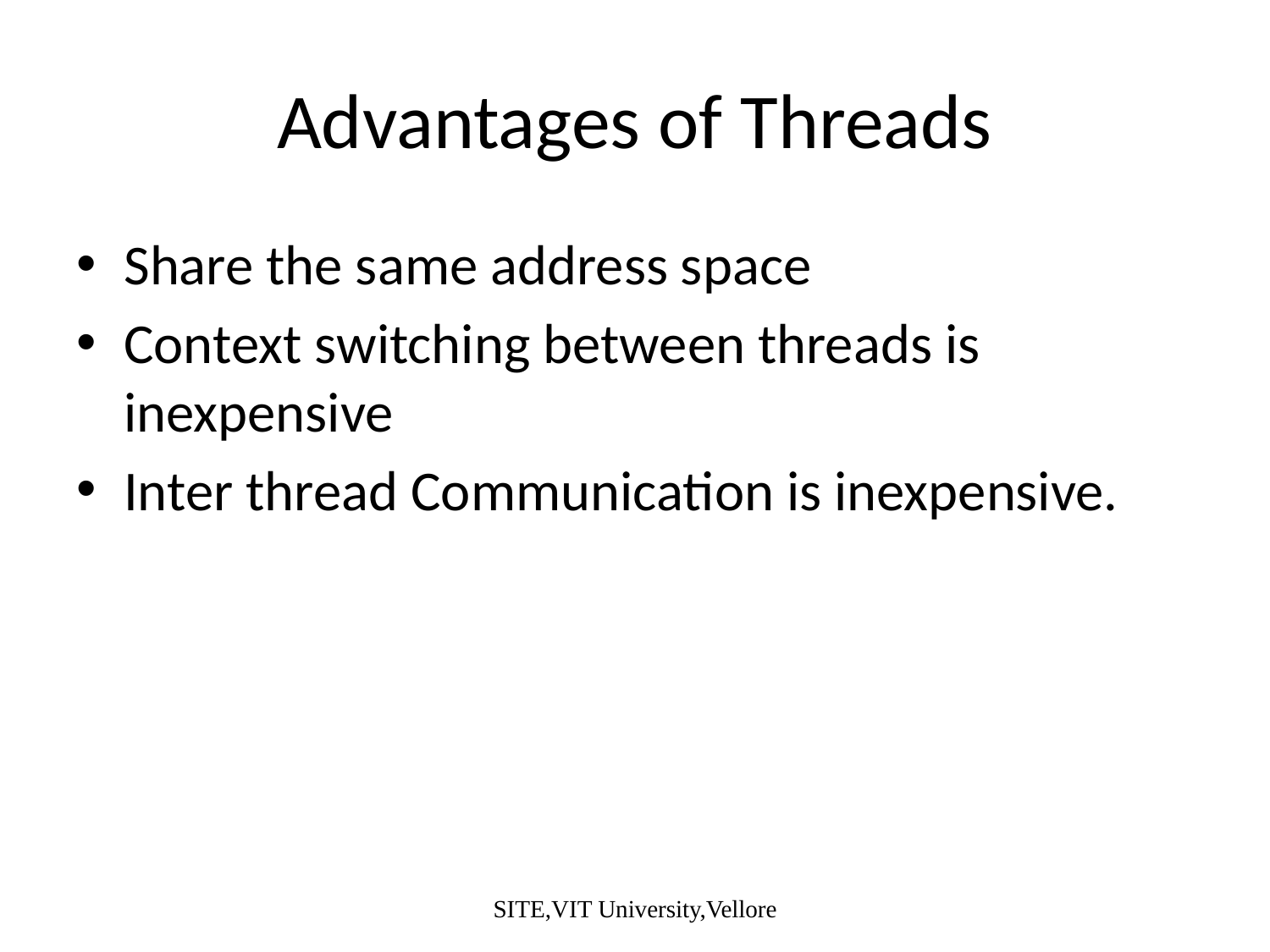

# Advantages of Threads
Share the same address space
Context switching between threads is inexpensive
Inter thread Communication is inexpensive.
SITE,VIT University,Vellore